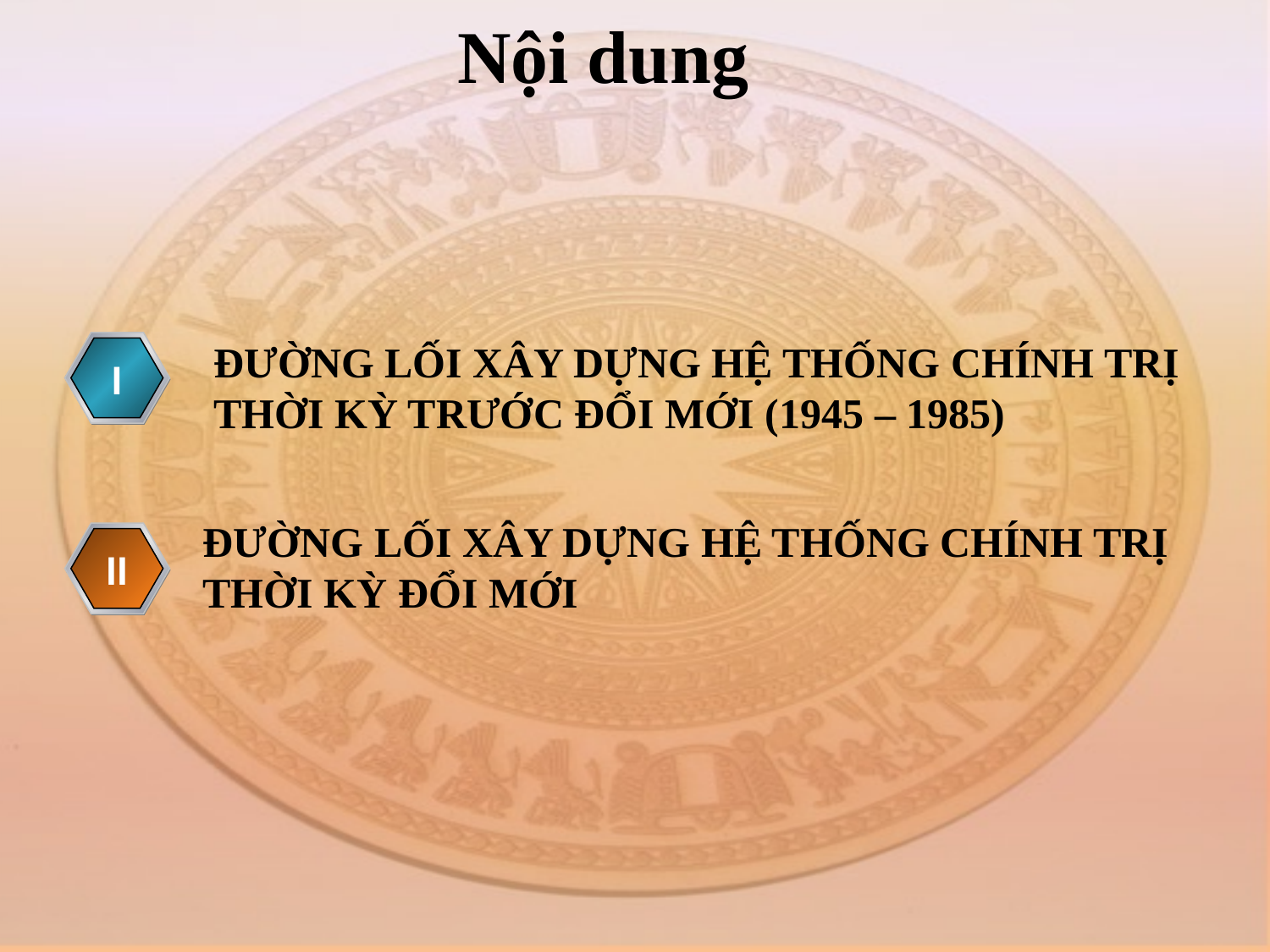

# Nội dung
ĐƯỜNG LỐI XÂY DỰNG HỆ THỐNG CHÍNH TRỊ THỜI KỲ TRƯỚC ĐỔI MỚI (1945 – 1985)

I
ĐƯỜNG LỐI XÂY DỰNG HỆ THỐNG CHÍNH TRỊ THỜI KỲ ĐỔI MỚI

II